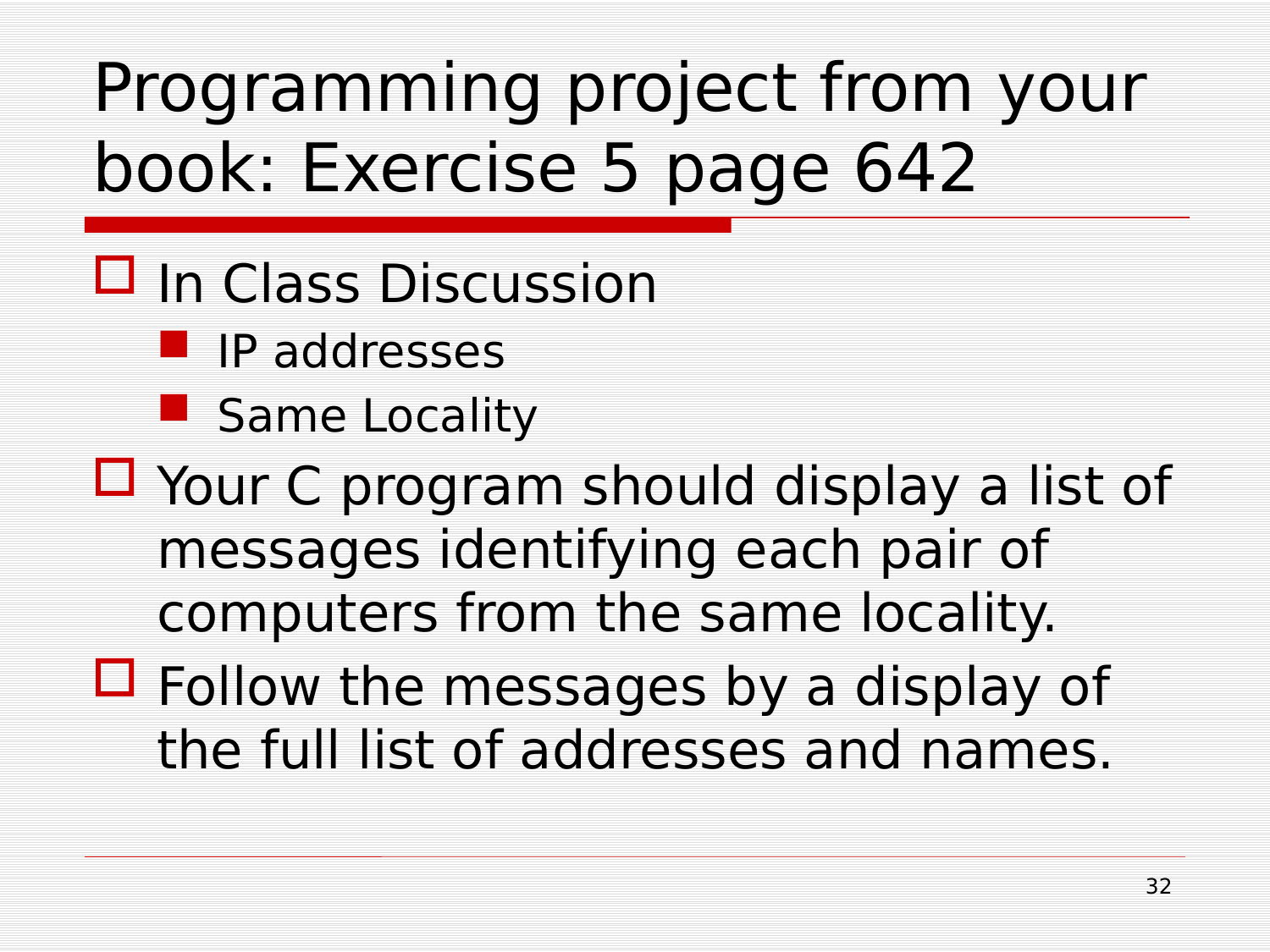

# Programming project from your book: Exercise 5 page 642
In Class Discussion
IP addresses
Same Locality
Your C program should display a list of messages identifying each pair of computers from the same locality.
Follow the messages by a display of the full list of addresses and names.

32